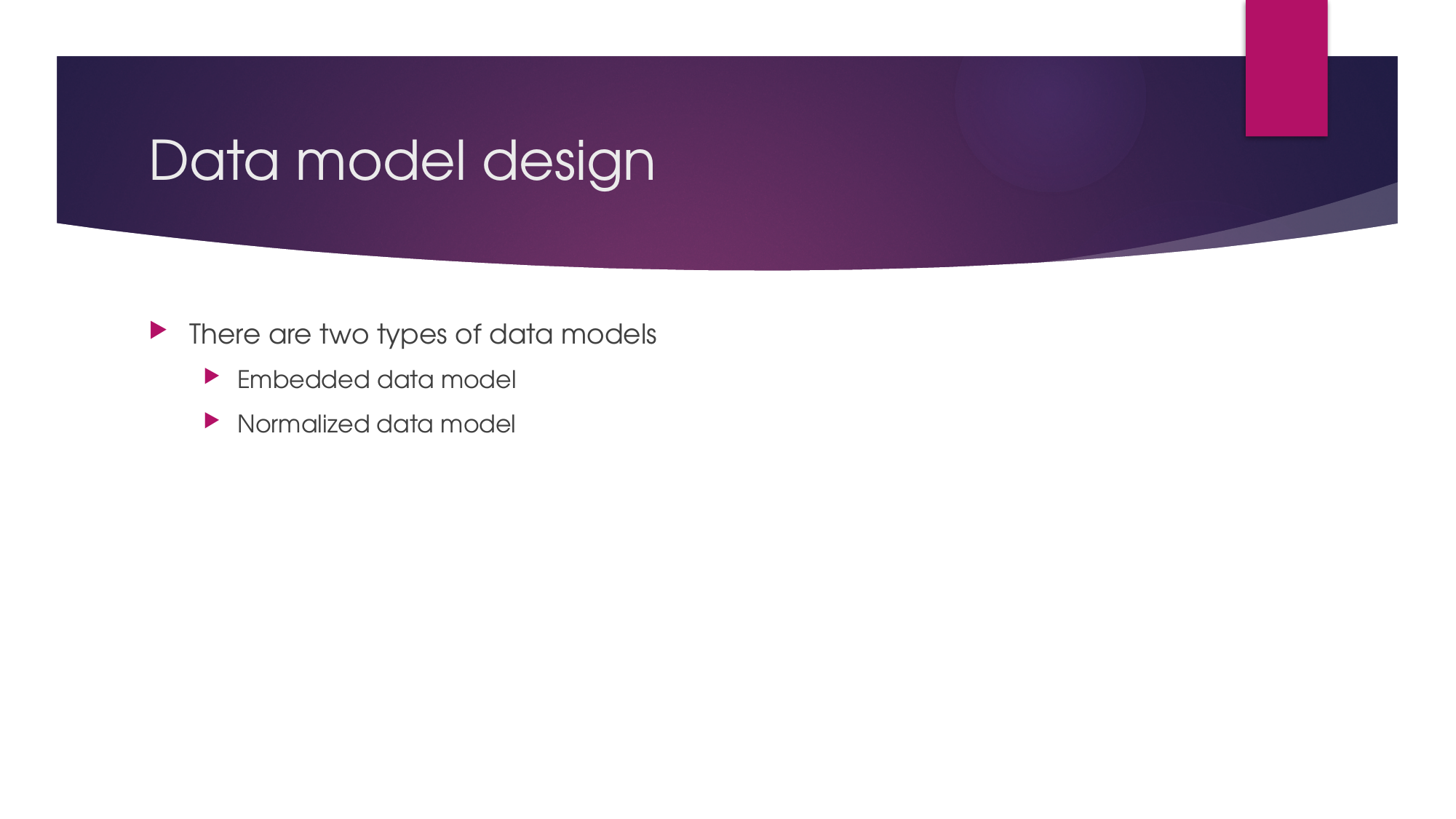

# Data model design
There are two types of data models
Embedded data model
Normalized data model